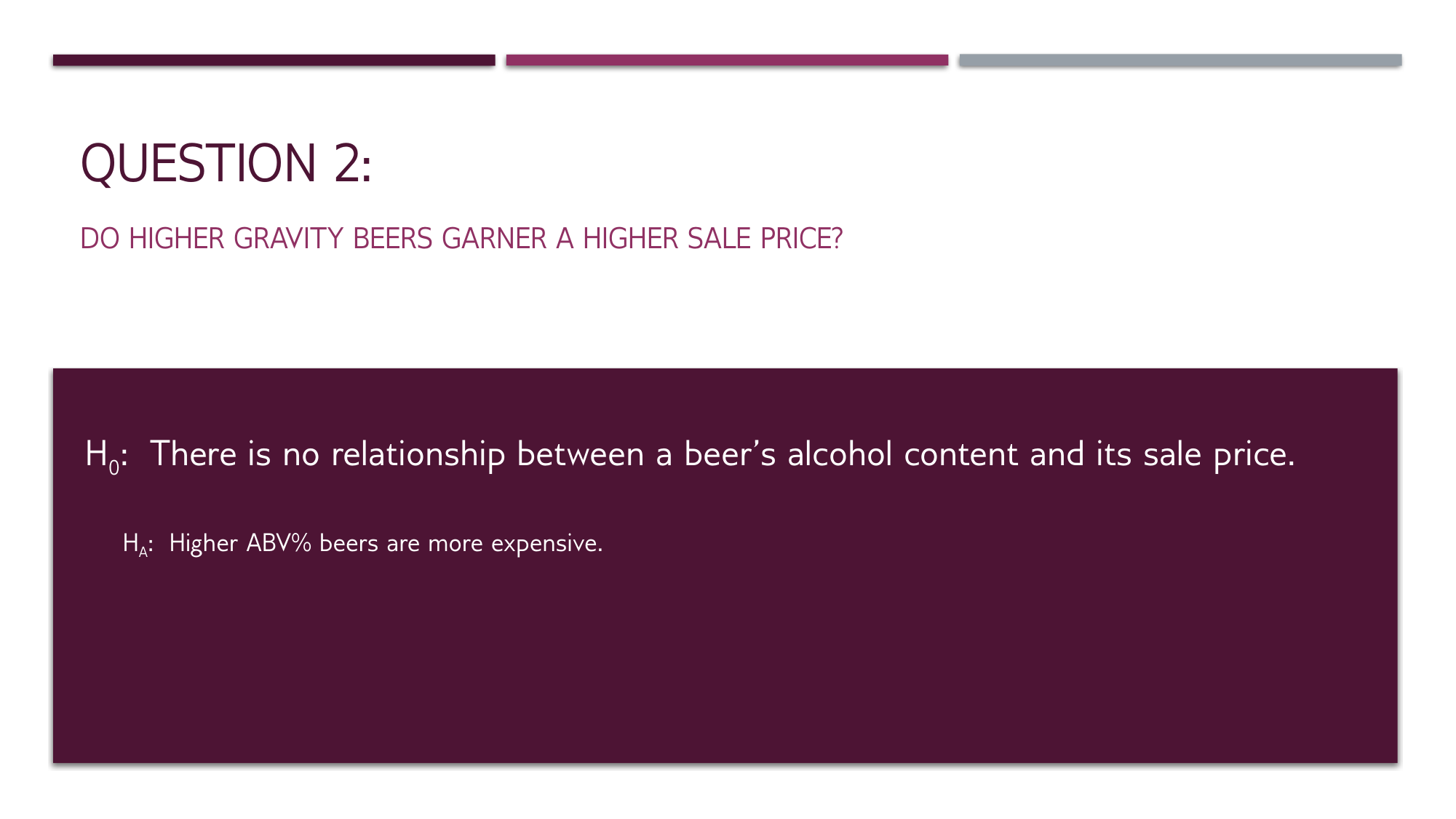

# Question 2:
Do higher gravity beers garner a higher sale price?
H0:  There is no relationship between a beer’s alcohol content and its sale price.
HA:  Higher ABV% beers are more expensive.